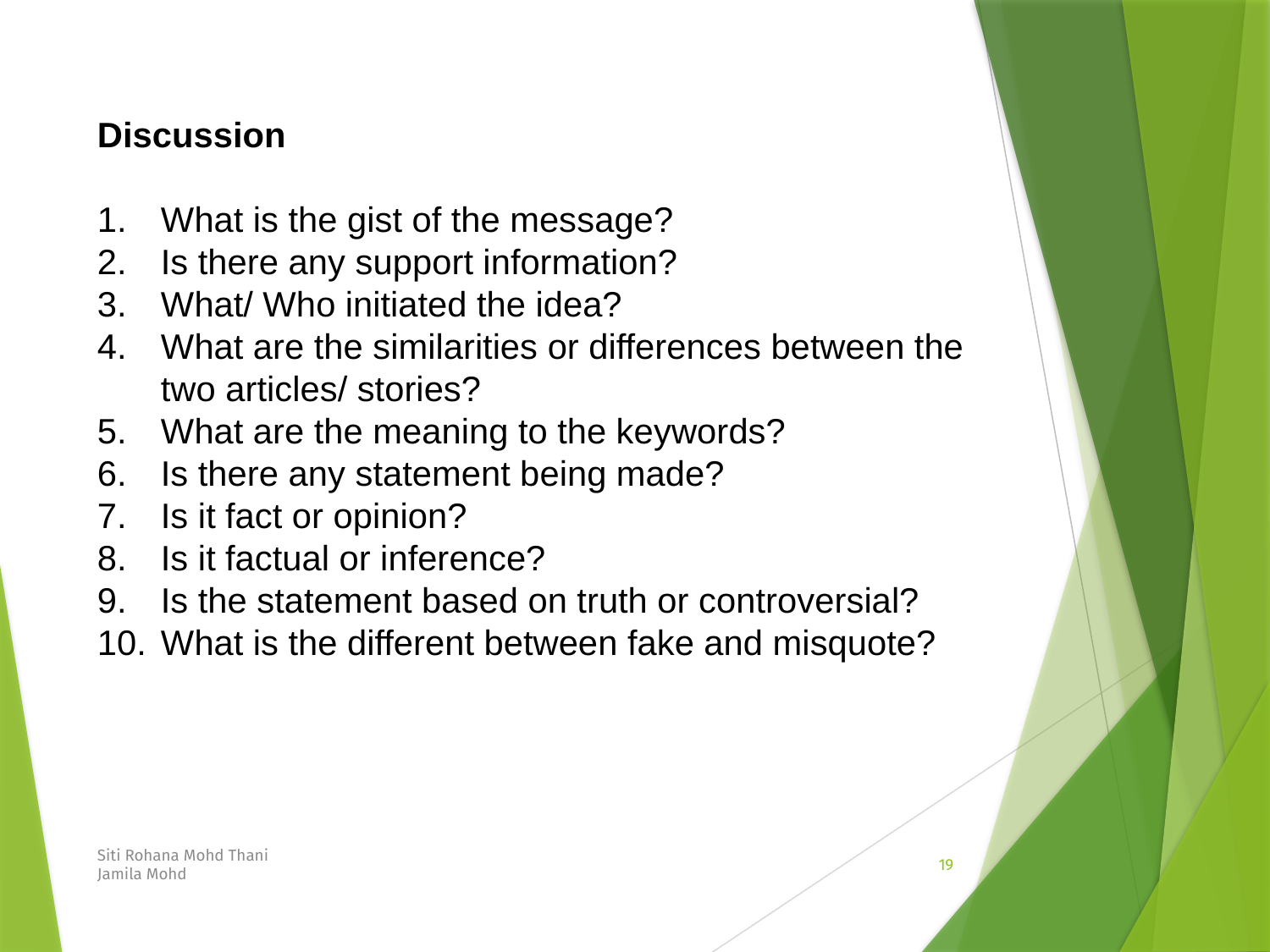

Discussion

What is the gist of the message?
Is there any support information?
What/ Who initiated the idea?
What are the similarities or differences between the two articles/ stories?
What are the meaning to the keywords?
Is there any statement being made?
Is it fact or opinion?
Is it factual or inference?
Is the statement based on truth or controversial?
What is the different between fake and misquote?
Siti Rohana Mohd Thani
Jamila Mohd
19